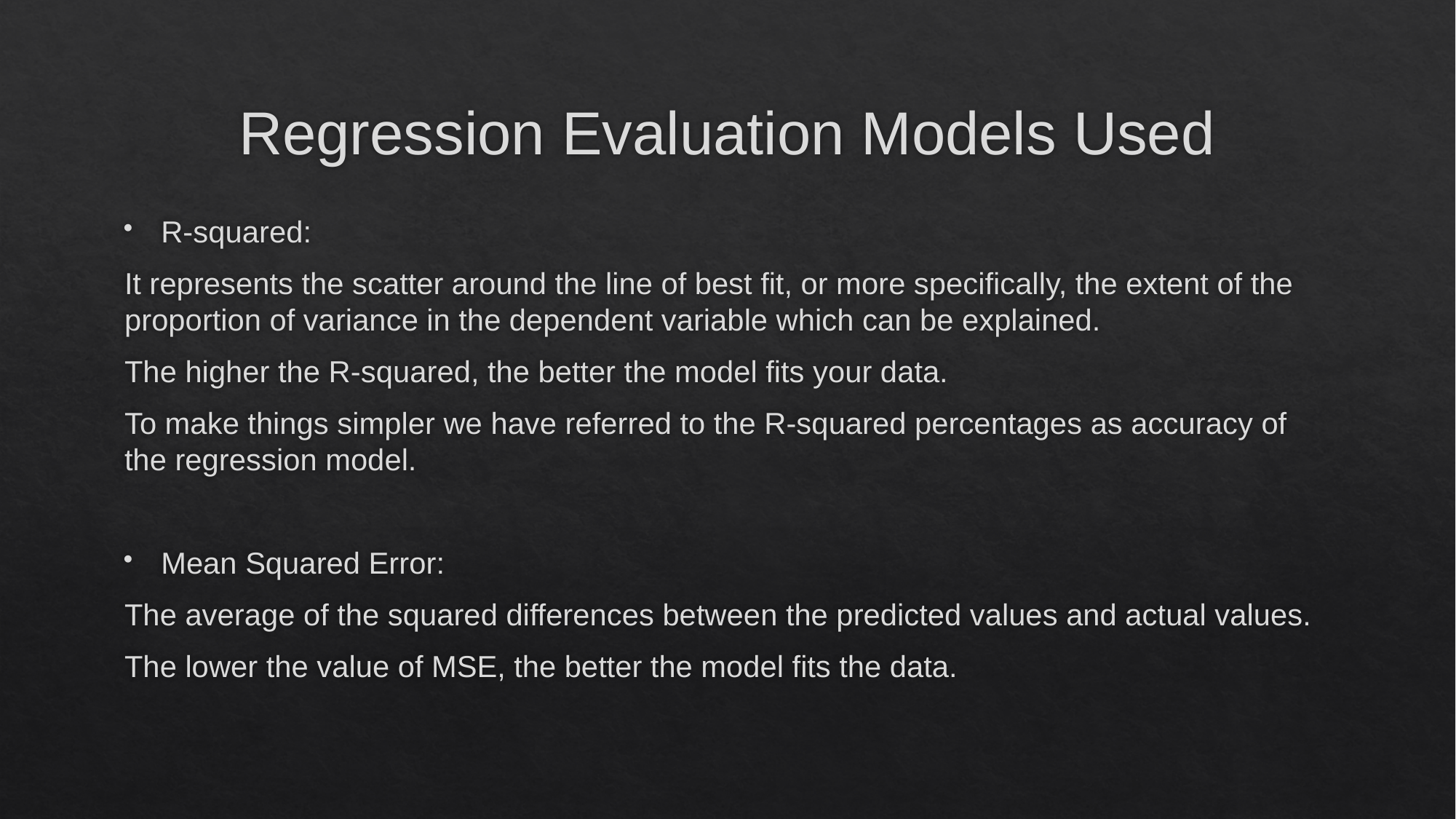

# Regression Evaluation Models Used
R-squared:
It represents the scatter around the line of best fit, or more specifically, the extent of the proportion of variance in the dependent variable which can be explained.
The higher the R-squared, the better the model fits your data.
To make things simpler we have referred to the R-squared percentages as accuracy of the regression model.

Mean Squared Error:
The average of the squared differences between the predicted values and actual values.
The lower the value of MSE, the better the model fits the data.